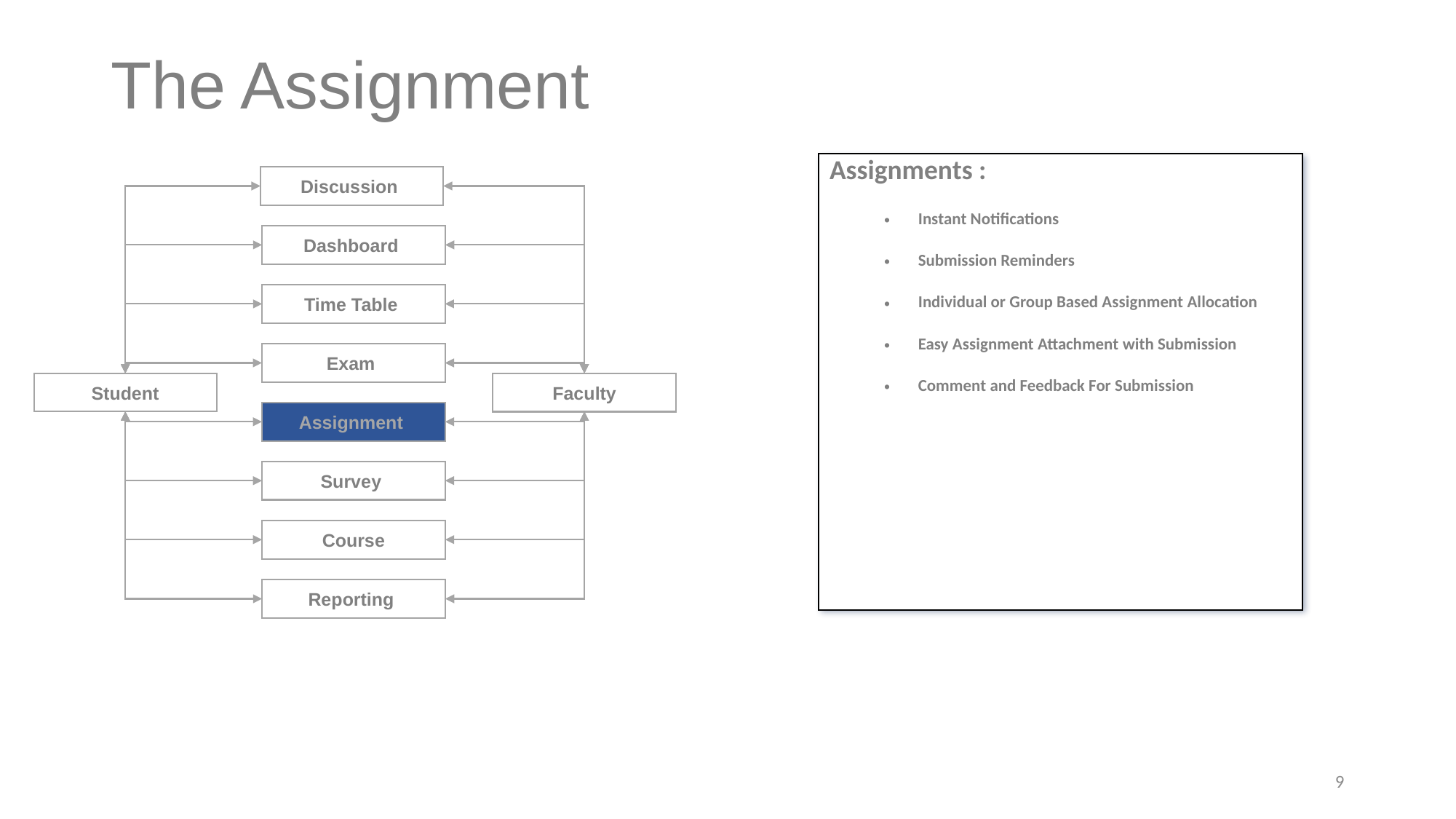

# The Assignment
| Assignments : Instant Notifications Submission Reminders Individual or Group Based Assignment Allocation Easy Assignment Attachment with Submission Comment and Feedback For Submission |
| --- |
Discussion
Dashboard
Time Table
Exam
Assignment
Survey
Course
Reporting

Faculty

Student
9